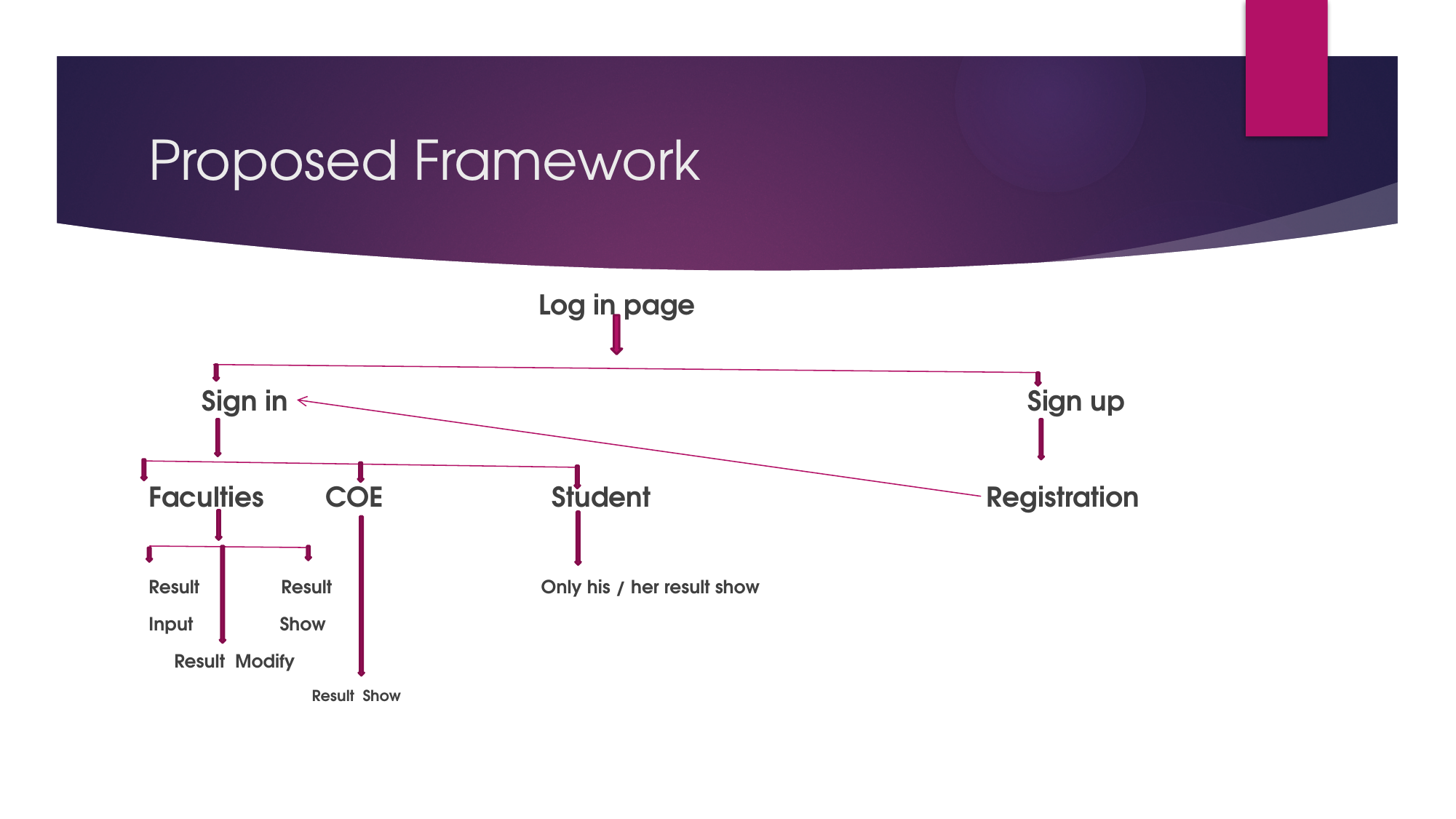

# Proposed Framework
                                                   Log in page

       Sign in                                                                                                 Sign up

Faculties        COE                      Student                                            Registration

Result                Result                                         Only his / her result show
Input                 Show
     Result  Modify
                                       Result  Show